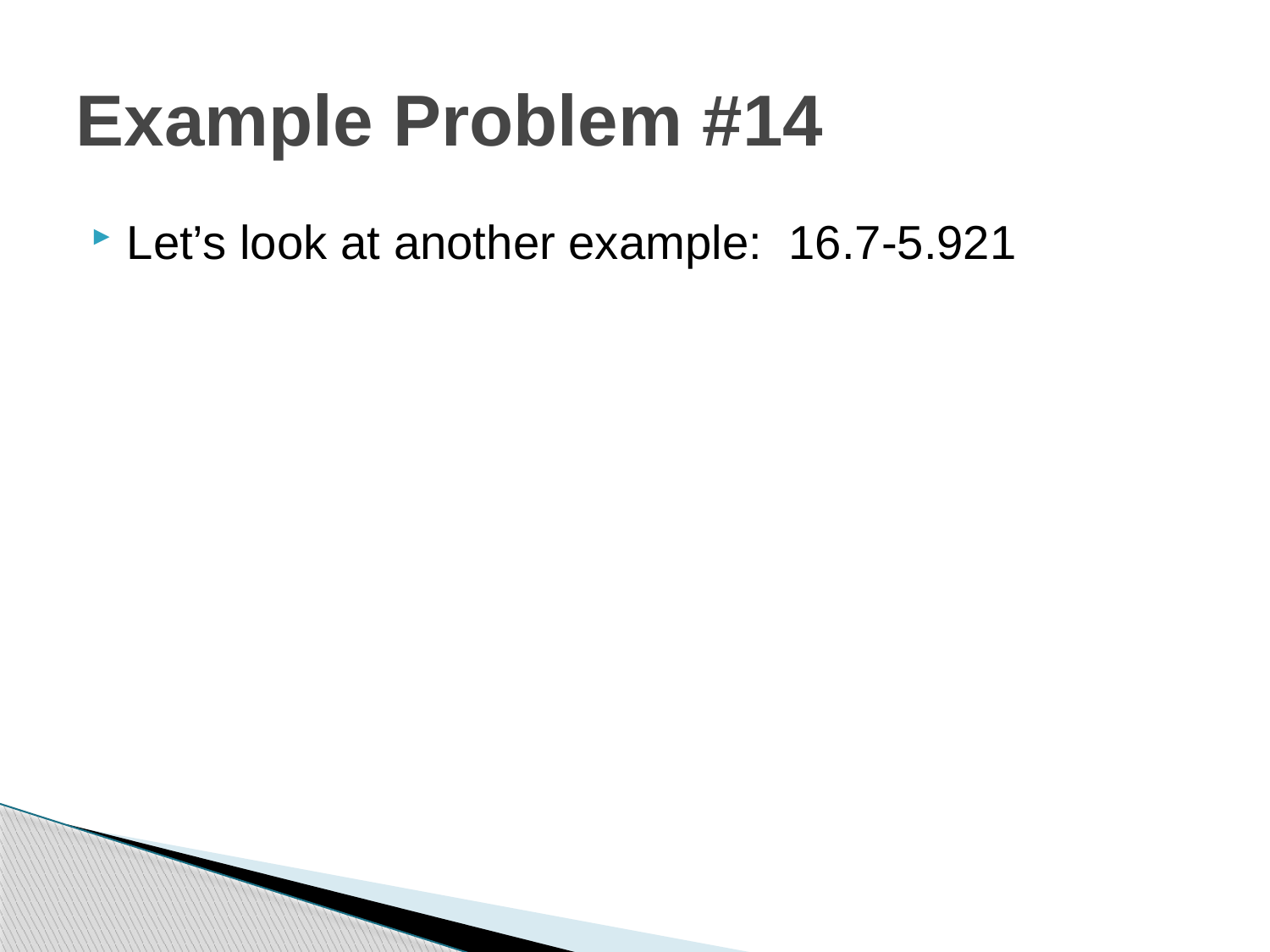

# Example Problem #14
Let’s look at another example:  16.7-5.921